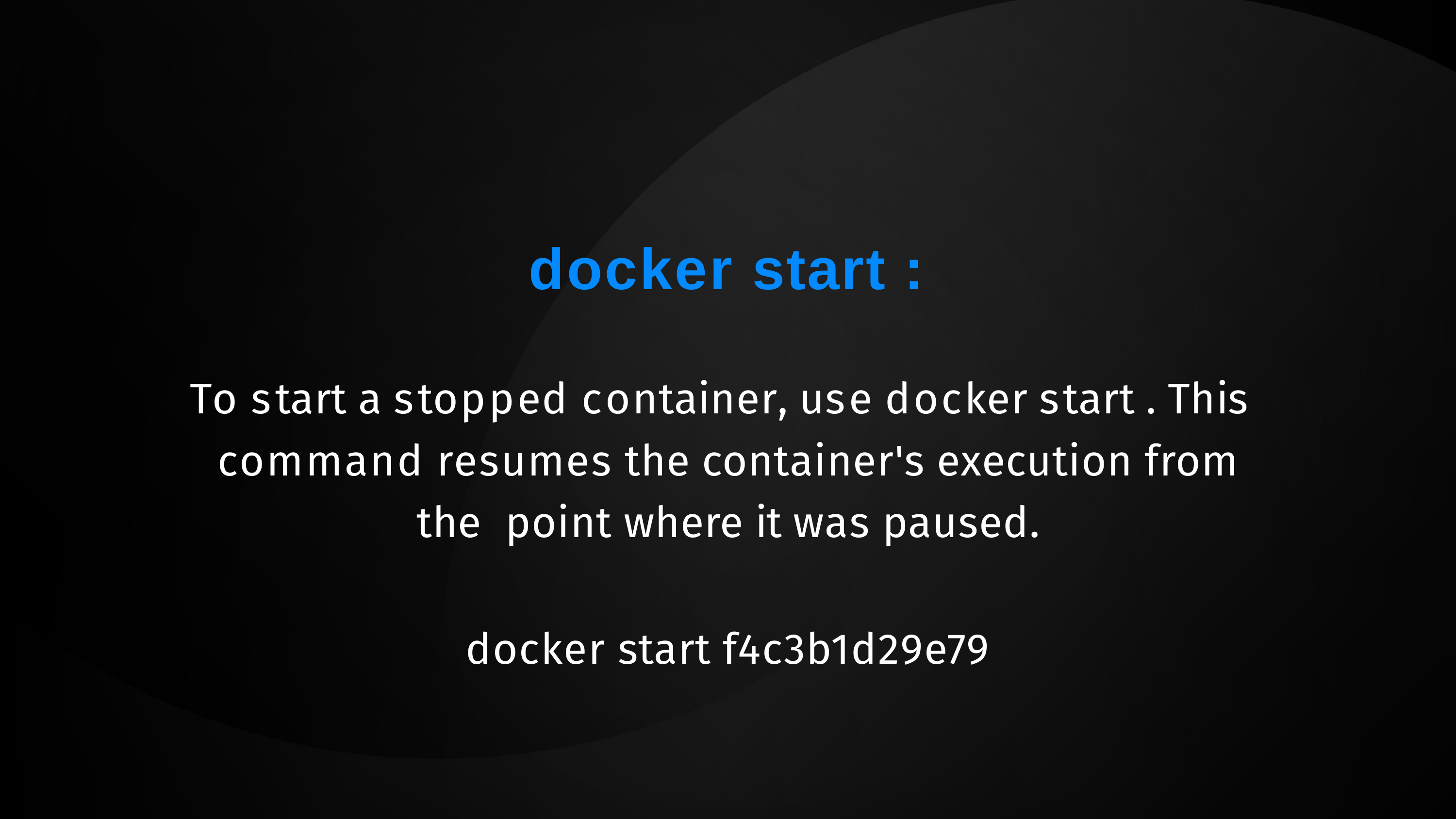

# docker start :
To start a stopped container, use docker start . This  command resumes the container's execution from the  point where it was paused.

docker start f4c3b1d29e79